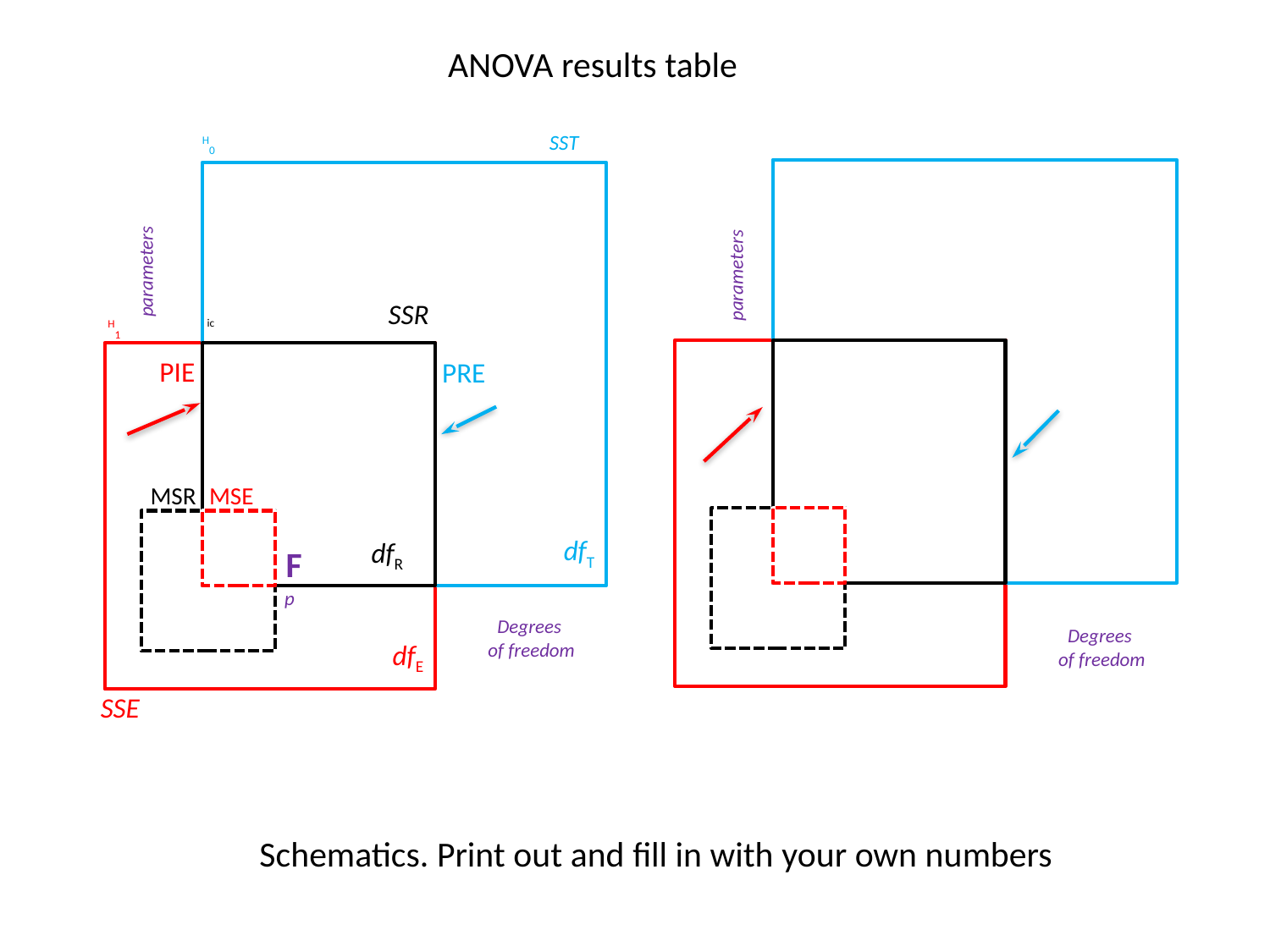

ANOVA results table
H0
SST
parameters
SSR
ic
H1
PIE

PRE

MSR
MSE
F
dfT
dfR
p
Degrees
of freedom
dfE
SSE

parameters
Degrees
of freedom
Schematics. Print out and fill in with your own numbers